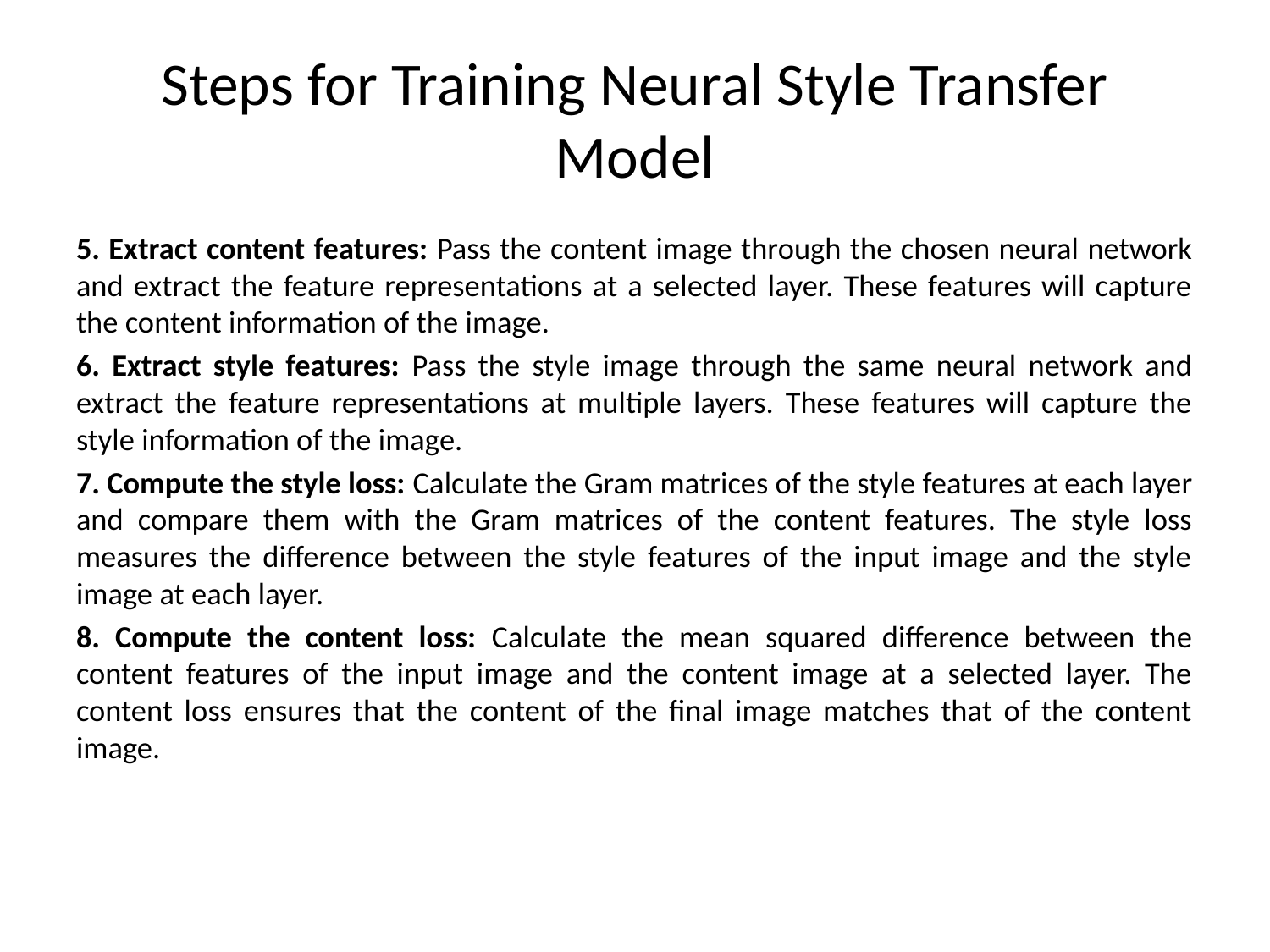

# Steps for Training Neural Style Transfer Model
5. Extract content features: Pass the content image through the chosen neural network and extract the feature representations at a selected layer. These features will capture the content information of the image.
6. Extract style features: Pass the style image through the same neural network and extract the feature representations at multiple layers. These features will capture the style information of the image.
7. Compute the style loss: Calculate the Gram matrices of the style features at each layer and compare them with the Gram matrices of the content features. The style loss measures the difference between the style features of the input image and the style image at each layer.
8. Compute the content loss: Calculate the mean squared difference between the content features of the input image and the content image at a selected layer. The content loss ensures that the content of the final image matches that of the content image.